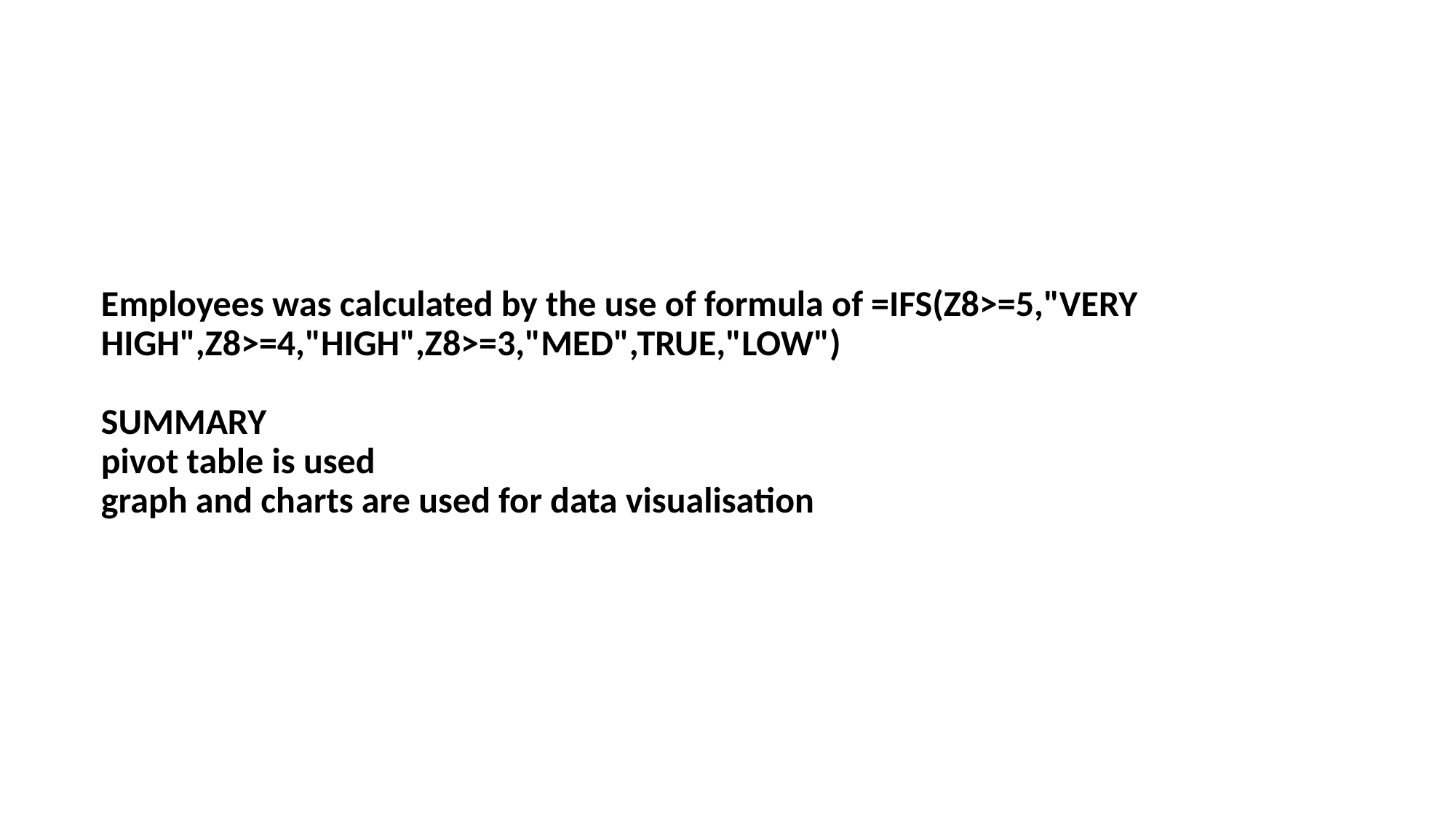

# Employees was calculated by the use of formula of =IFS(Z8>=5,"VERY HIGH",Z8>=4,"HIGH",Z8>=3,"MED",TRUE,"LOW") SUMMARY pivot table is used graph and charts are used for data visualisation